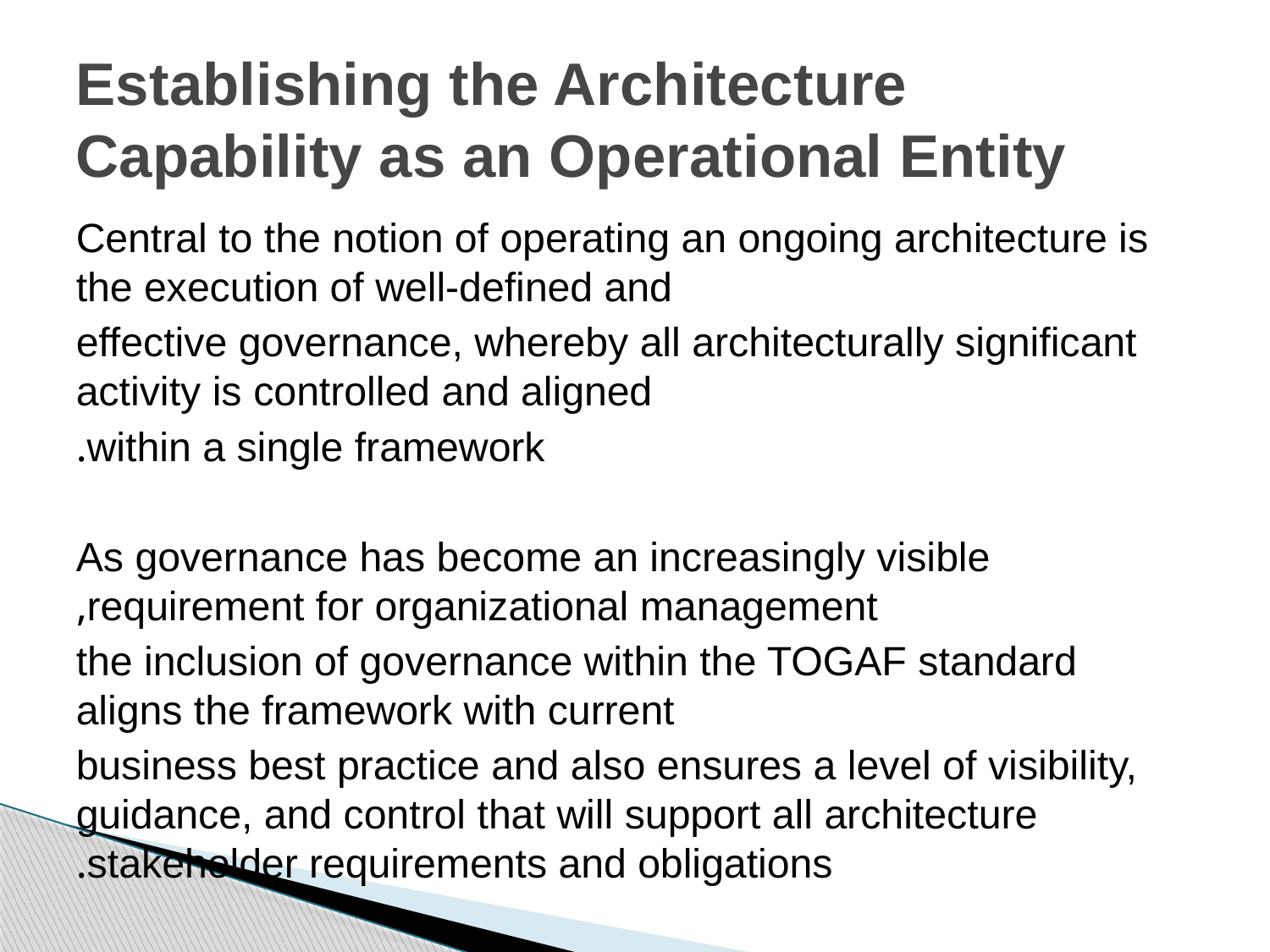

# Establishing the Architecture Capability as an Operational Entity
Central to the notion of operating an ongoing architecture is the execution of well-defined and
effective governance, whereby all architecturally significant activity is controlled and aligned
within a single framework.

As governance has become an increasingly visible requirement for organizational management,
the inclusion of governance within the TOGAF standard aligns the framework with current
business best practice and also ensures a level of visibility, guidance, and control that will support all architecture stakeholder requirements and obligations.